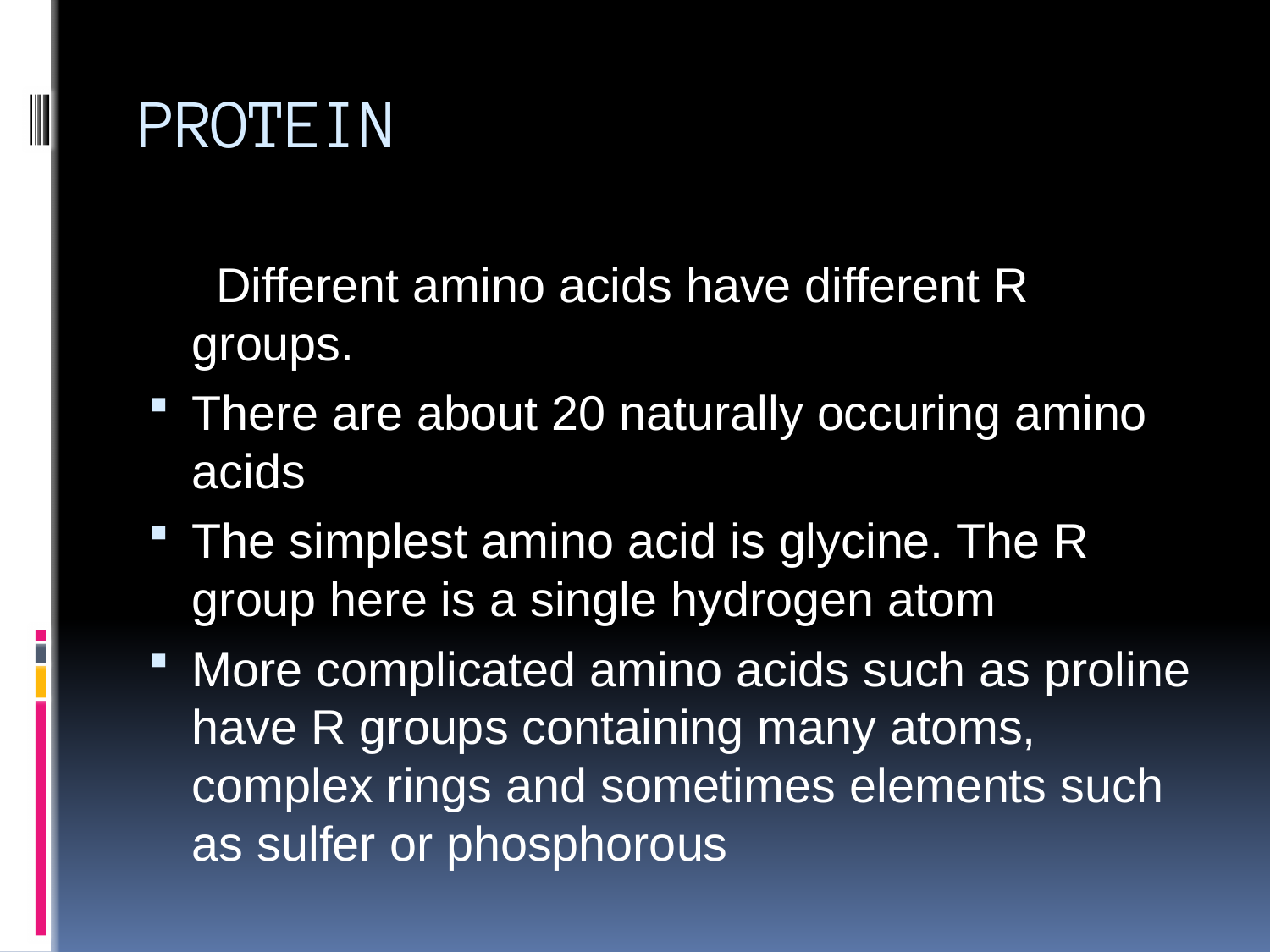

# PROTEIN
     Different amino acids have different R groups.
There are about 20 naturally occuring amino acids
The simplest amino acid is glycine. The R group here is a single hydrogen atom
More complicated amino acids such as proline have R groups containing many atoms, complex rings and sometimes elements such as sulfer or phosphorous